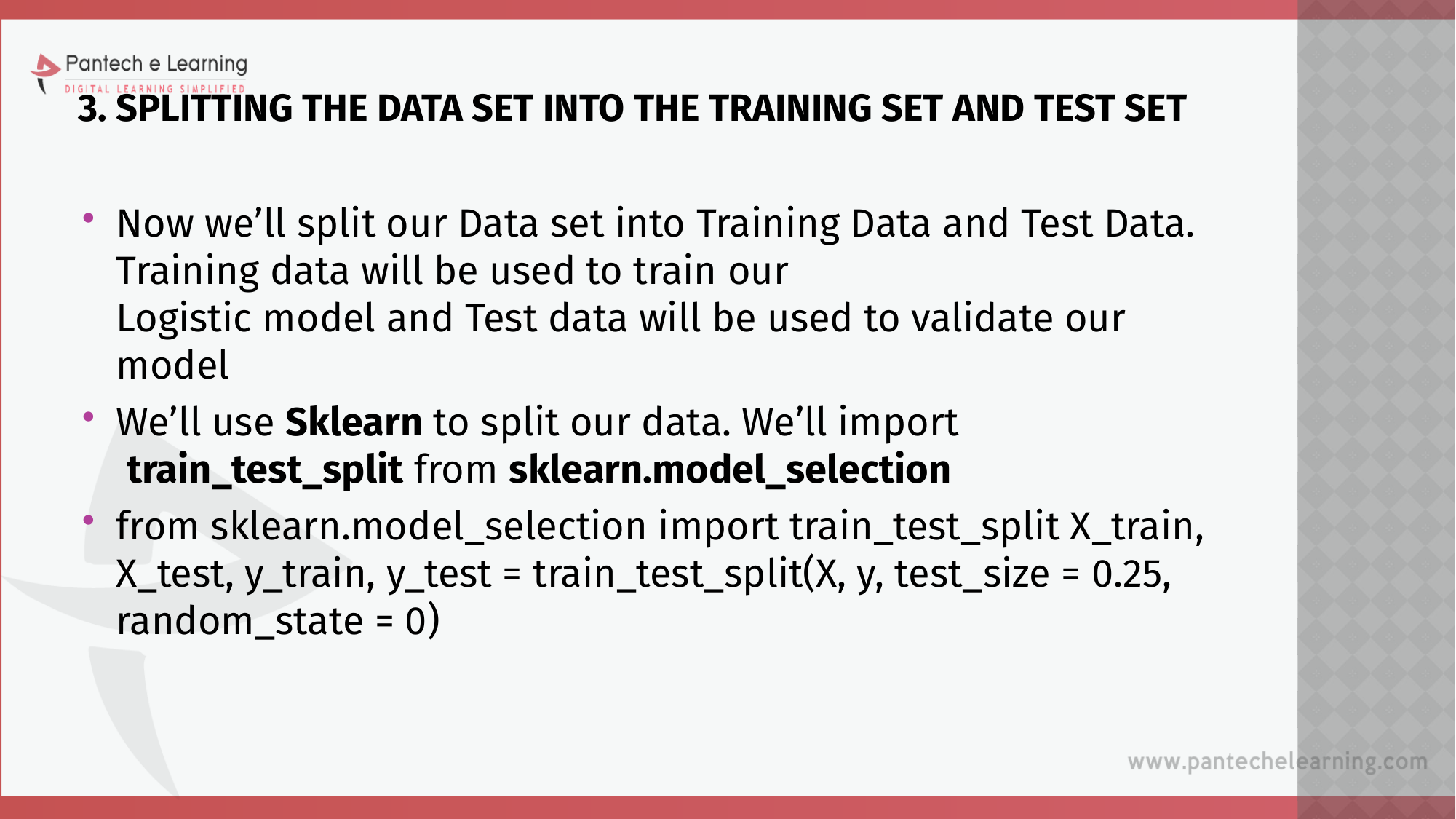

# 3. Splitting the Data set into the Training Set and Test Set
Now we’ll split our Data set into Training Data and Test Data. Training data will be used to train our
Logistic model and Test data will be used to validate our model
We’ll use Sklearn to split our data. We’ll import  train_test_split from sklearn.model_selection
from sklearn.model_selection import train_test_split X_train, X_test, y_train, y_test = train_test_split(X, y, test_size = 0.25, random_state = 0)